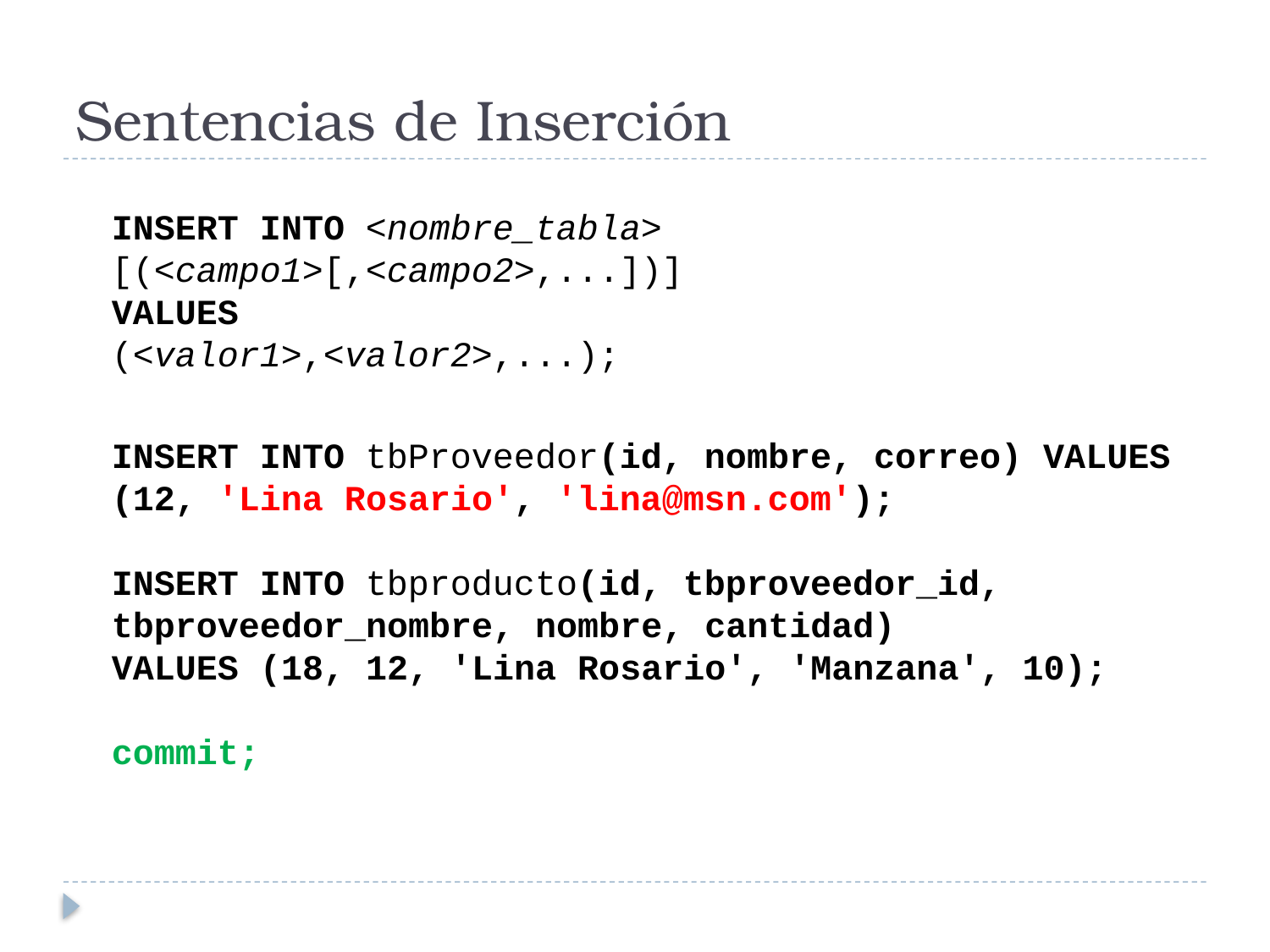

# Sentencias de Inserción

INSERT INTO <nombre_tabla>
[(<campo1>[,<campo2>,...])]
VALUES
(<valor1>,<valor2>,...);

INSERT INTO tbProveedor(id, nombre, correo) VALUES (12, 'Lina Rosario', 'lina@msn.com');

INSERT INTO tbproducto(id, tbproveedor_id, tbproveedor_nombre, nombre, cantidad)
VALUES (18, 12, 'Lina Rosario', 'Manzana', 10);

commit;